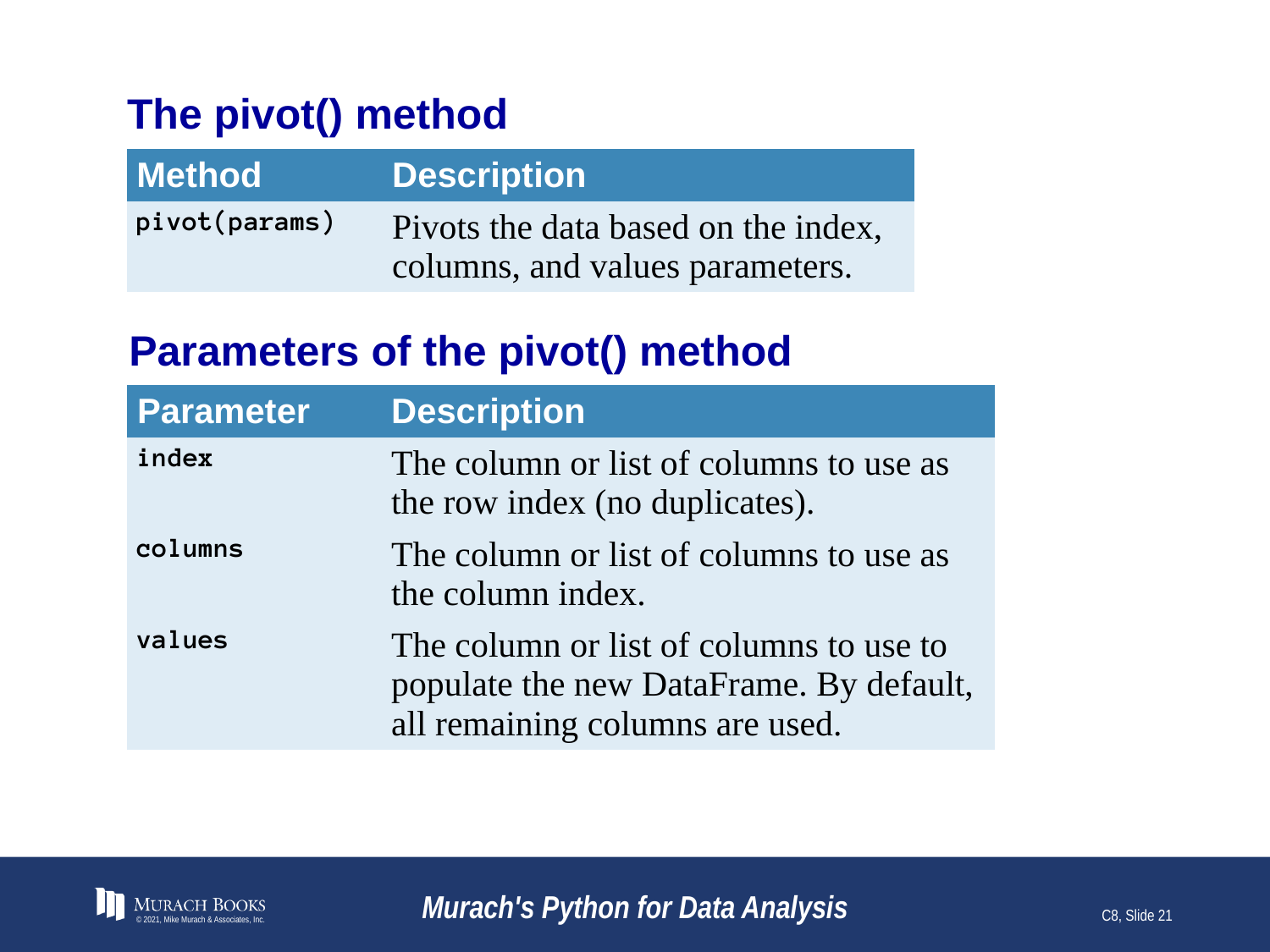

# The pivot() method
| Method | Description |
| --- | --- |
| pivot(params) | Pivots the data based on the index, columns, and values parameters. |
Parameters of the pivot() method

| Parameter | Description |
| --- | --- |
| index | The column or list of columns to use as the row index (no duplicates). |
| columns | The column or list of columns to use as the column index. |
| values | The column or list of columns to use to populate the new DataFrame. By default, all remaining columns are used. |
© 2021, Mike Murach & Associates, Inc.
Murach's Python for Data Analysis

C8, Slide 21